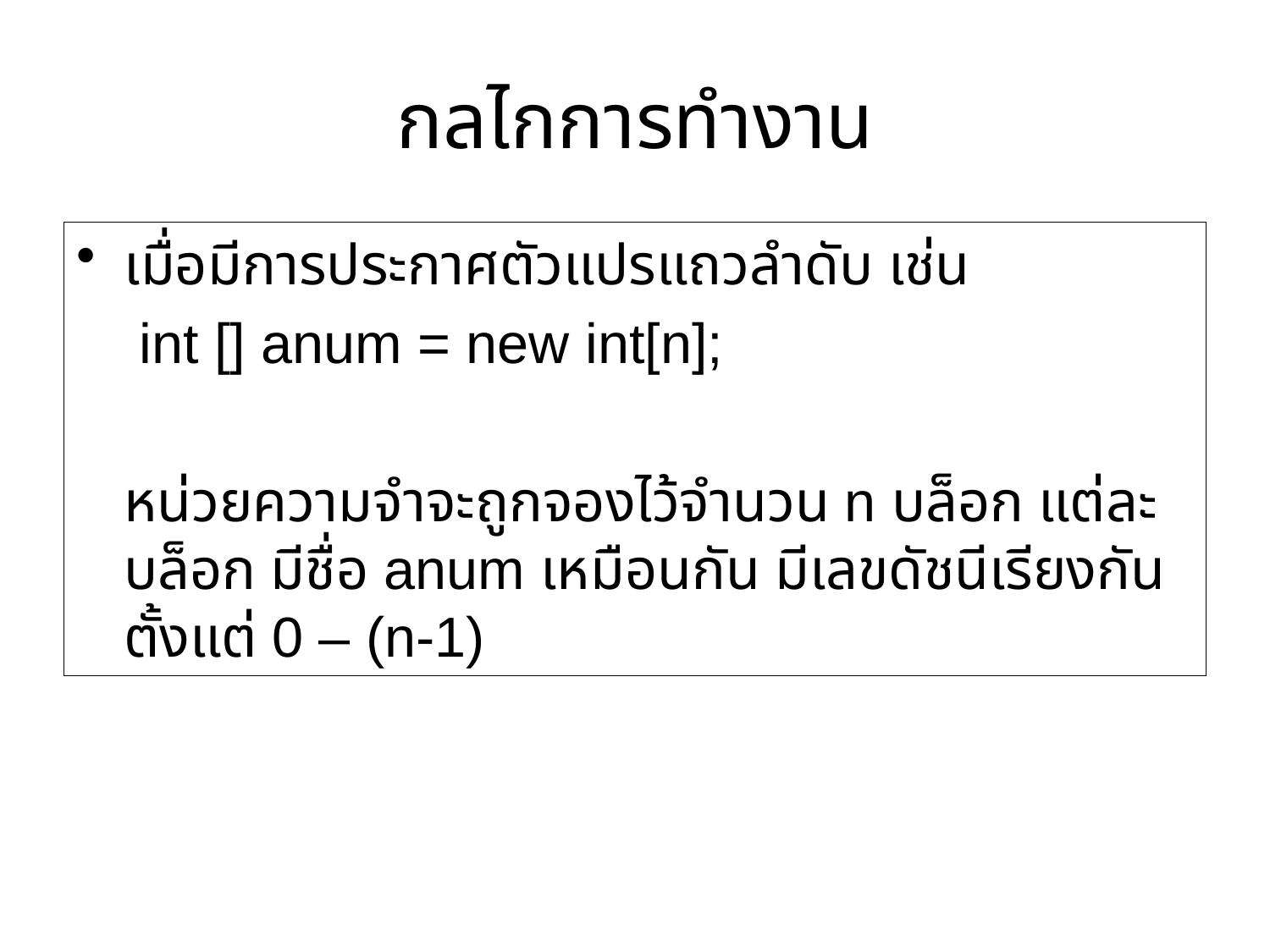

# กลไกการทำงาน
เมื่อมีการประกาศตัวแปรแถวลำดับ เช่น
	 int [] anum = new int[n];

	หน่วยความจำจะถูกจองไว้จำนวน n บล็อก แต่ละบล็อก มีชื่อ anum เหมือนกัน มีเลขดัชนีเรียงกันตั้งแต่ 0 – (n-1)